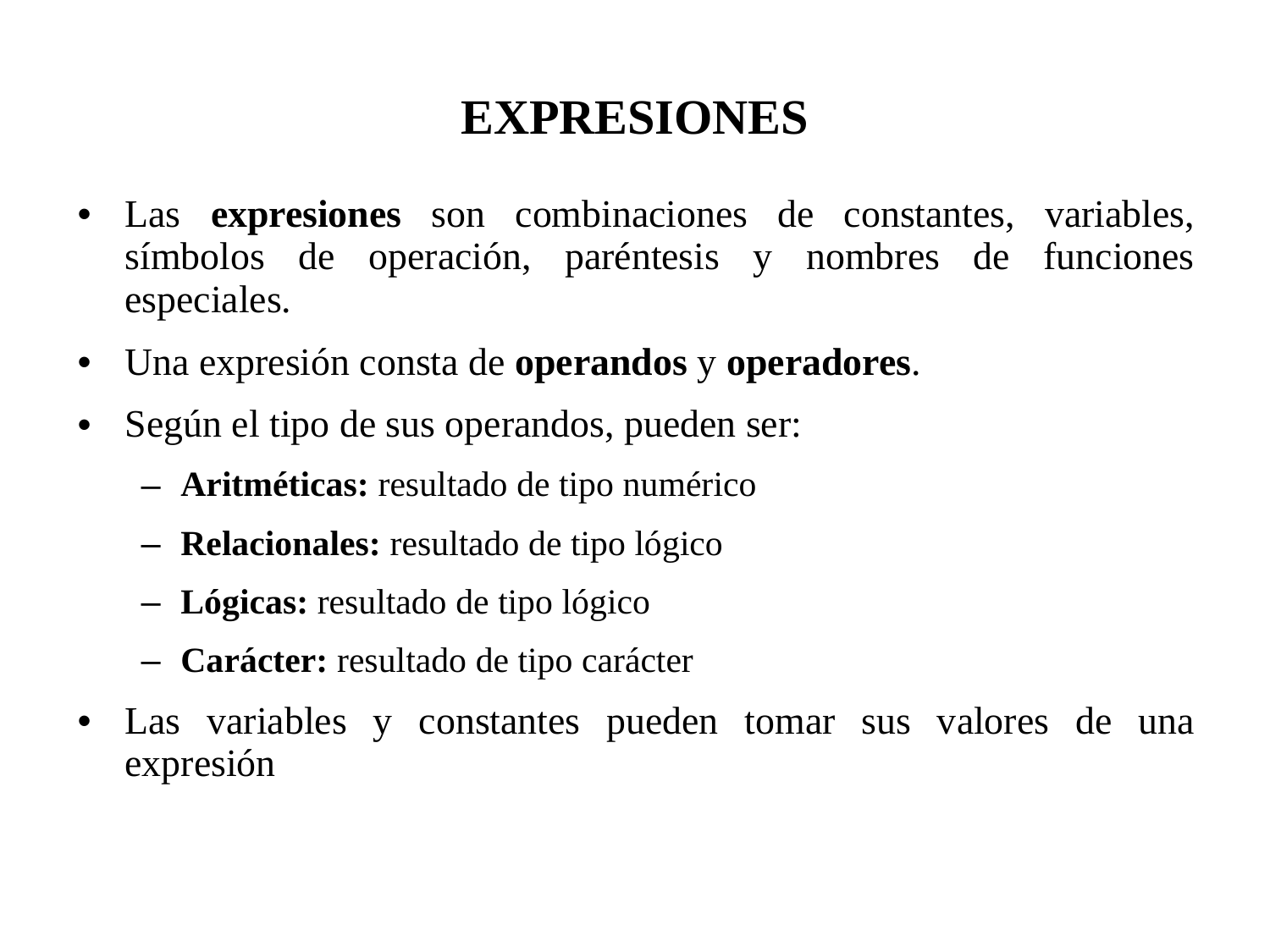

EXPRESIONES
Las expresiones son combinaciones de constantes, variables, símbolos de operación, paréntesis y nombres de funciones especiales.
Una expresión consta de operandos y operadores.
Según el tipo de sus operandos, pueden ser:
Aritméticas: resultado de tipo numérico
Relacionales: resultado de tipo lógico
Lógicas: resultado de tipo lógico
Carácter: resultado de tipo carácter
Las variables y constantes pueden tomar sus valores de una expresión